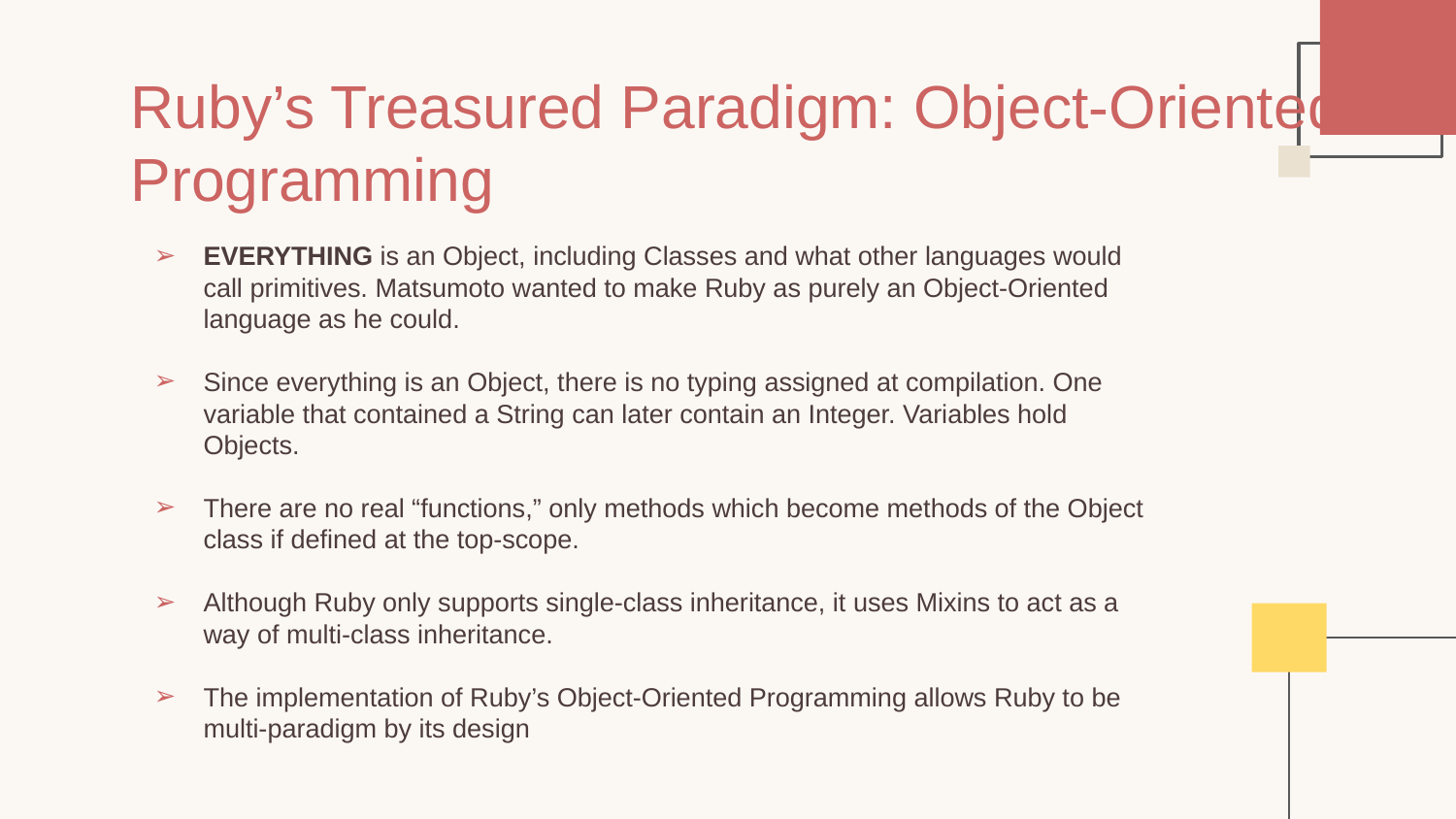

# Ruby’s Treasured Paradigm: Object-Oriented Programming
EVERYTHING is an Object, including Classes and what other languages would call primitives. Matsumoto wanted to make Ruby as purely an Object-Oriented language as he could.
Since everything is an Object, there is no typing assigned at compilation. One variable that contained a String can later contain an Integer. Variables hold Objects.
There are no real “functions,” only methods which become methods of the Object class if defined at the top-scope.
Although Ruby only supports single-class inheritance, it uses Mixins to act as a way of multi-class inheritance.
The implementation of Ruby’s Object-Oriented Programming allows Ruby to be multi-paradigm by its design